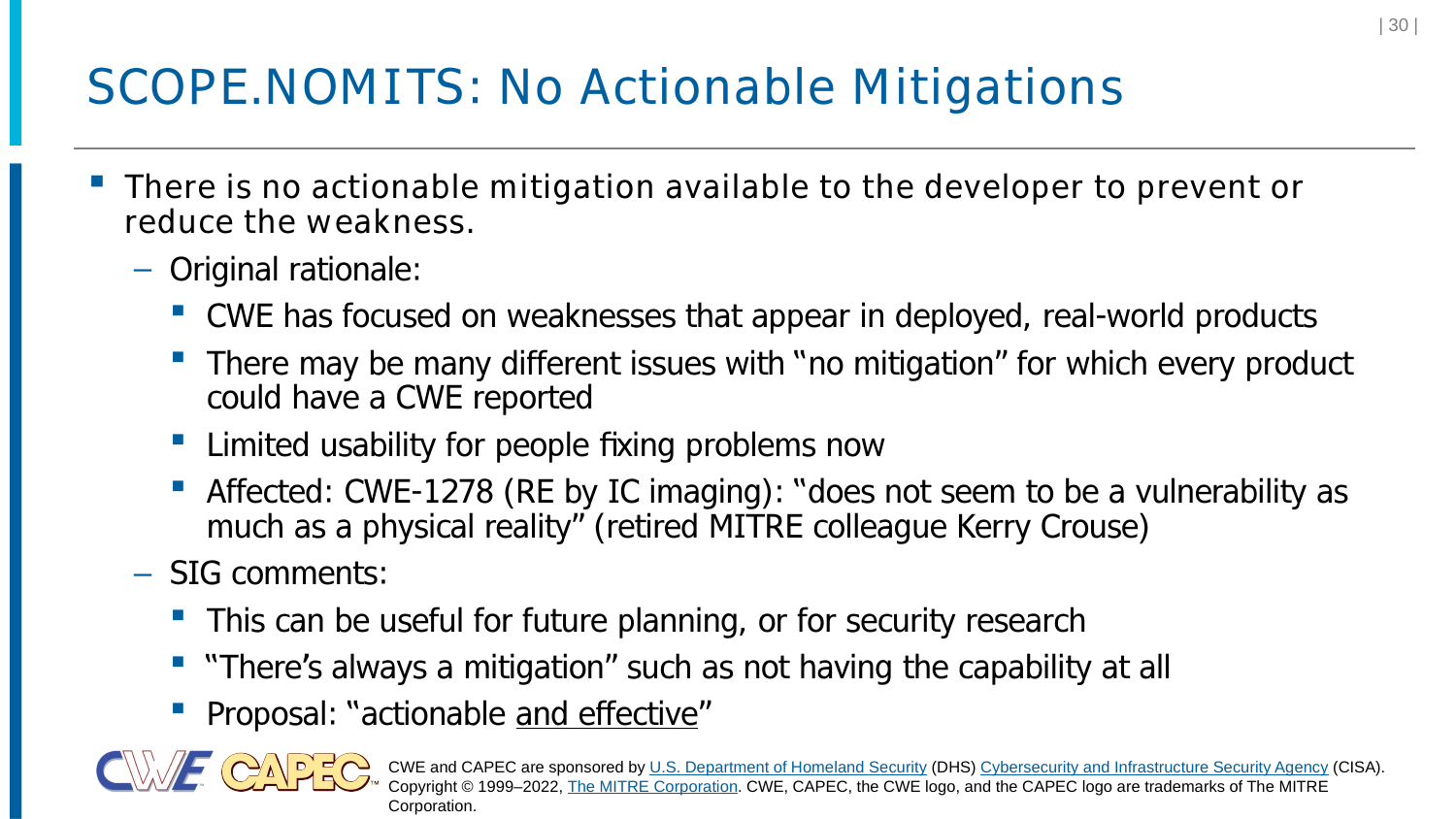

| 30 |
# SCOPE.NOMITS: No Actionable Mitigations
There is no actionable mitigation available to the developer to prevent or reduce the weakness.
Original rationale:
CWE has focused on weaknesses that appear in deployed, real-world products
There may be many different issues with “no mitigation” for which every product could have a CWE reported
Limited usability for people fixing problems now
Affected: CWE-1278 (RE by IC imaging): “does not seem to be a vulnerability as much as a physical reality” (retired MITRE colleague Kerry Crouse)
SIG comments:
This can be useful for future planning, or for security research
“There’s always a mitigation” such as not having the capability at all
Proposal: “actionable and effective”